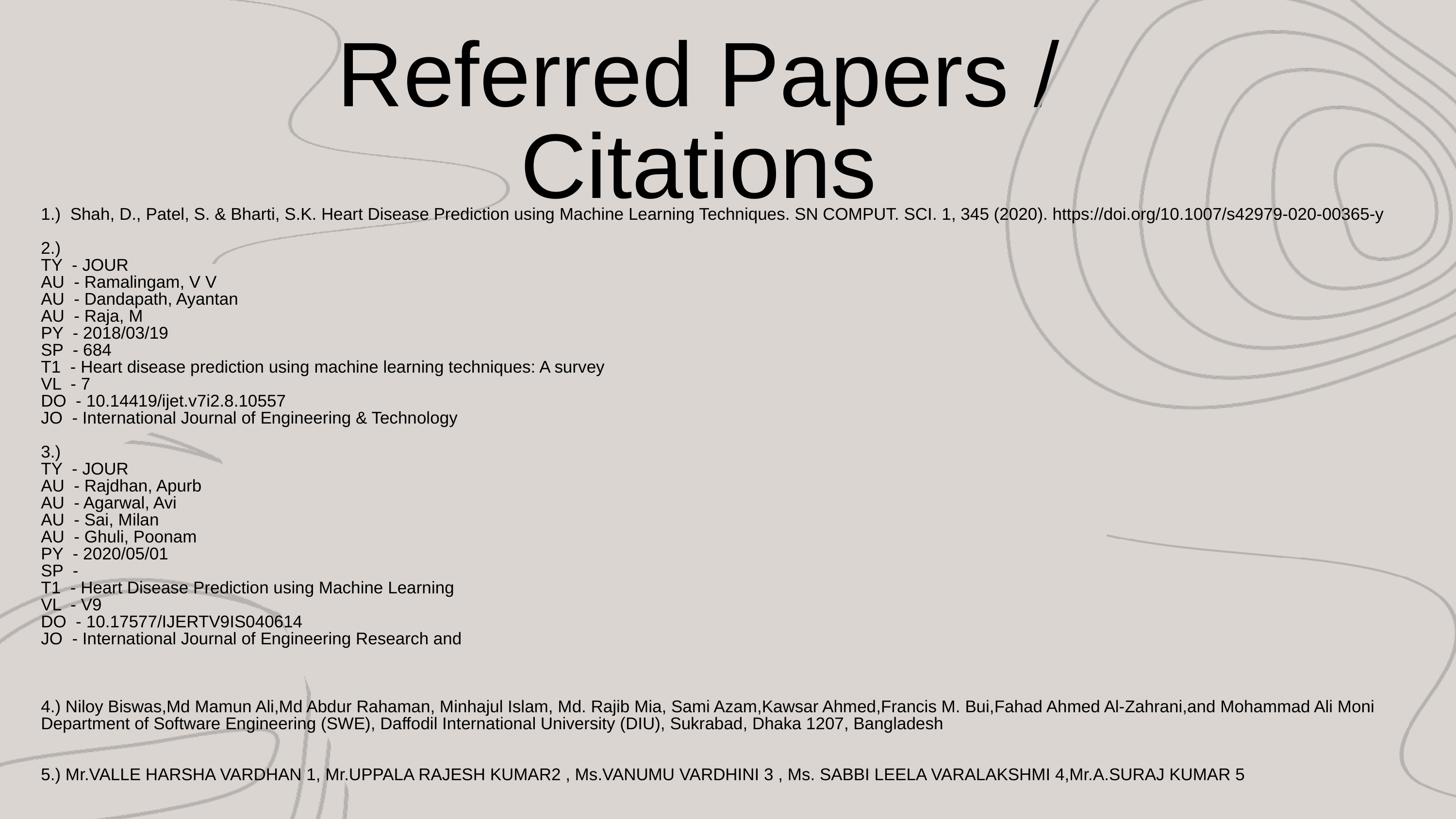

Referred Papers / Citations
1.)  Shah, D., Patel, S. & Bharti, S.K. Heart Disease Prediction using Machine Learning Techniques. SN COMPUT. SCI. 1, 345 (2020). https://doi.org/10.1007/s42979-020-00365-y

2.)
TY  - JOUR
AU  - Ramalingam, V V
AU  - Dandapath, Ayantan
AU  - Raja, M
PY  - 2018/03/19
SP  - 684
T1  - Heart disease prediction using machine learning techniques: A survey
VL  - 7
DO  - 10.14419/ijet.v7i2.8.10557
JO  - International Journal of Engineering & Technology

3.)
TY  - JOUR
AU  - Rajdhan, Apurb
AU  - Agarwal, Avi
AU  - Sai, Milan
AU  - Ghuli, Poonam
PY  - 2020/05/01
SP  -
T1  - Heart Disease Prediction using Machine Learning
VL  - V9
DO  - 10.17577/IJERTV9IS040614
JO  - International Journal of Engineering Research and

4.) Niloy Biswas,Md Mamun Ali,Md Abdur Rahaman, Minhajul Islam, Md. Rajib Mia, Sami Azam,Kawsar Ahmed,Francis M. Bui,Fahad Ahmed Al-Zahrani,and Mohammad Ali Moni
Department of Software Engineering (SWE), Daffodil International University (DIU), Sukrabad, Dhaka 1207, Bangladesh

5.) Mr.VALLE HARSHA VARDHAN 1, Mr.UPPALA RAJESH KUMAR2 , Ms.VANUMU VARDHINI 3 , Ms. SABBI LEELA VARALAKSHMI 4,Mr.A.SURAJ KUMAR 5